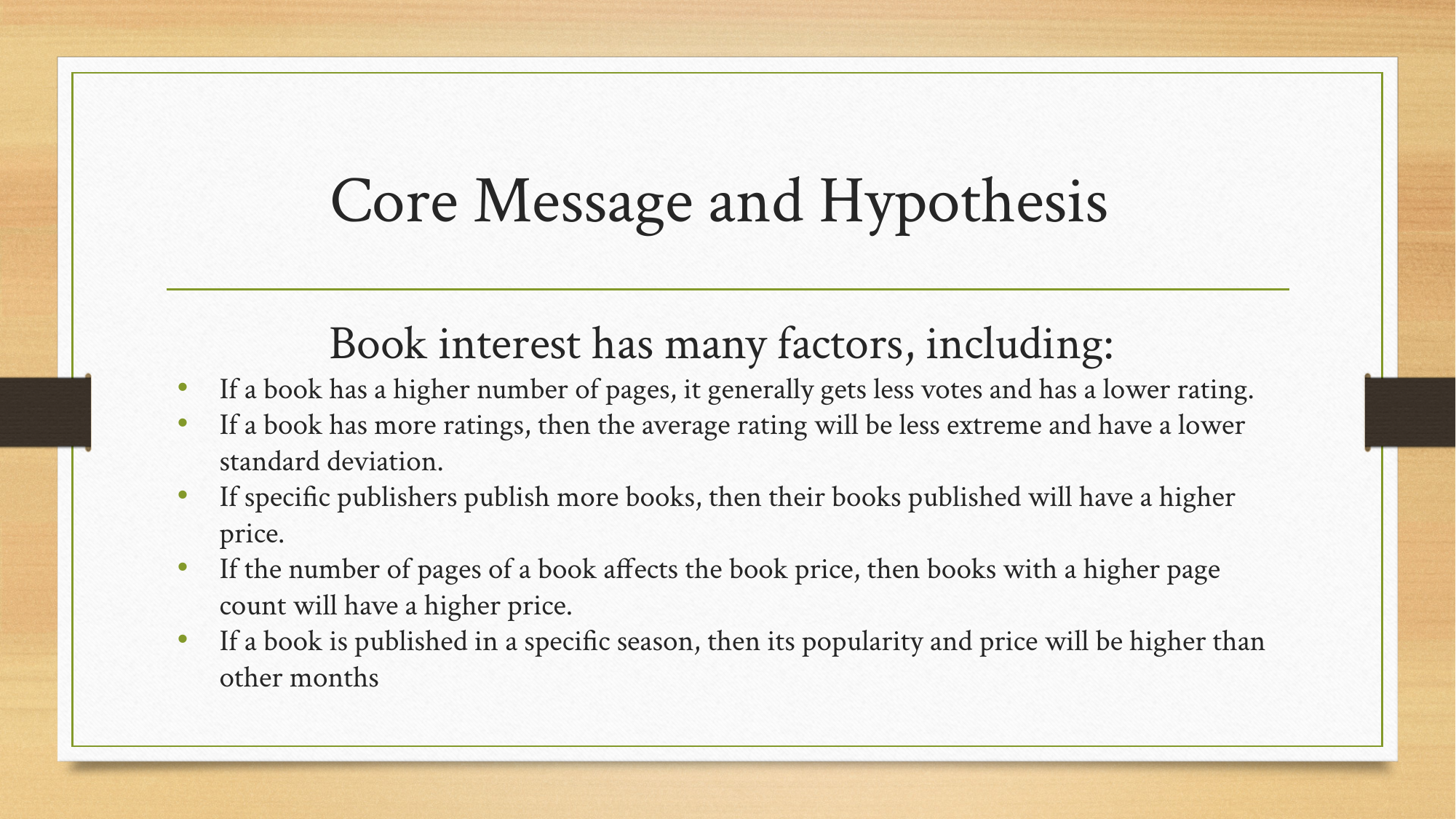

# Core Message and Hypothesis
Book interest has many factors, including:
If a book has a higher number of pages, it generally gets less votes and has a lower rating.
If a book has more ratings, then the average rating will be less extreme and have a lower standard deviation.
If specific publishers publish more books, then their books published will have a higher price.
If the number of pages of a book affects the book price, then books with a higher page count will have a higher price.
If a book is published in a specific season, then its popularity and price will be higher than other months